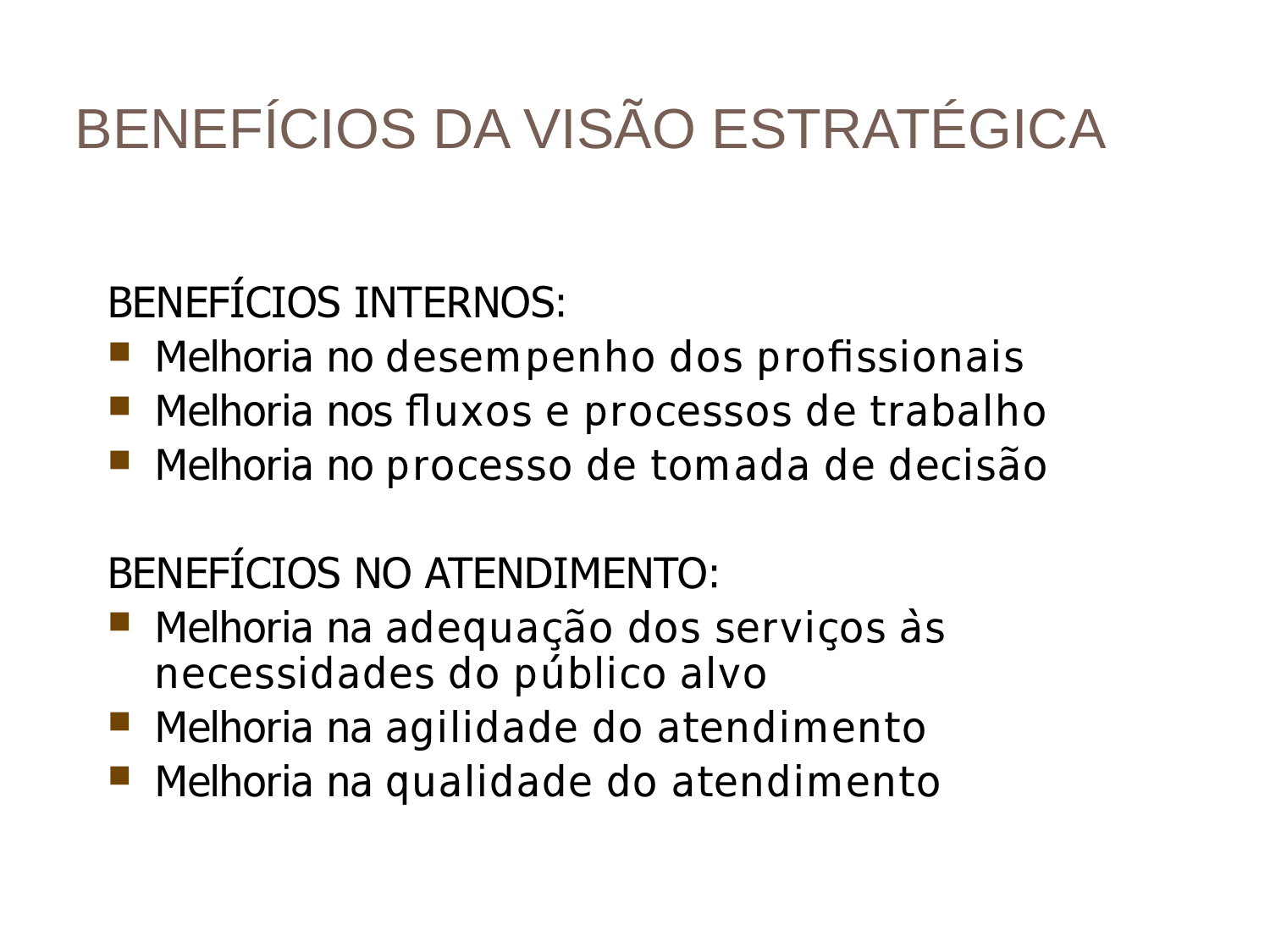

BENEFÍCIOS DA VISÃO ESTRATÉGICA
BENEFÍCIOS INTERNOS:
Melhoria no desempenho dos profissionais
Melhoria nos fluxos e processos de trabalho
Melhoria no processo de tomada de decisão

BENEFÍCIOS NO ATENDIMENTO:
Melhoria na adequação dos serviços às necessidades do público alvo
Melhoria na agilidade do atendimento
Melhoria na qualidade do atendimento